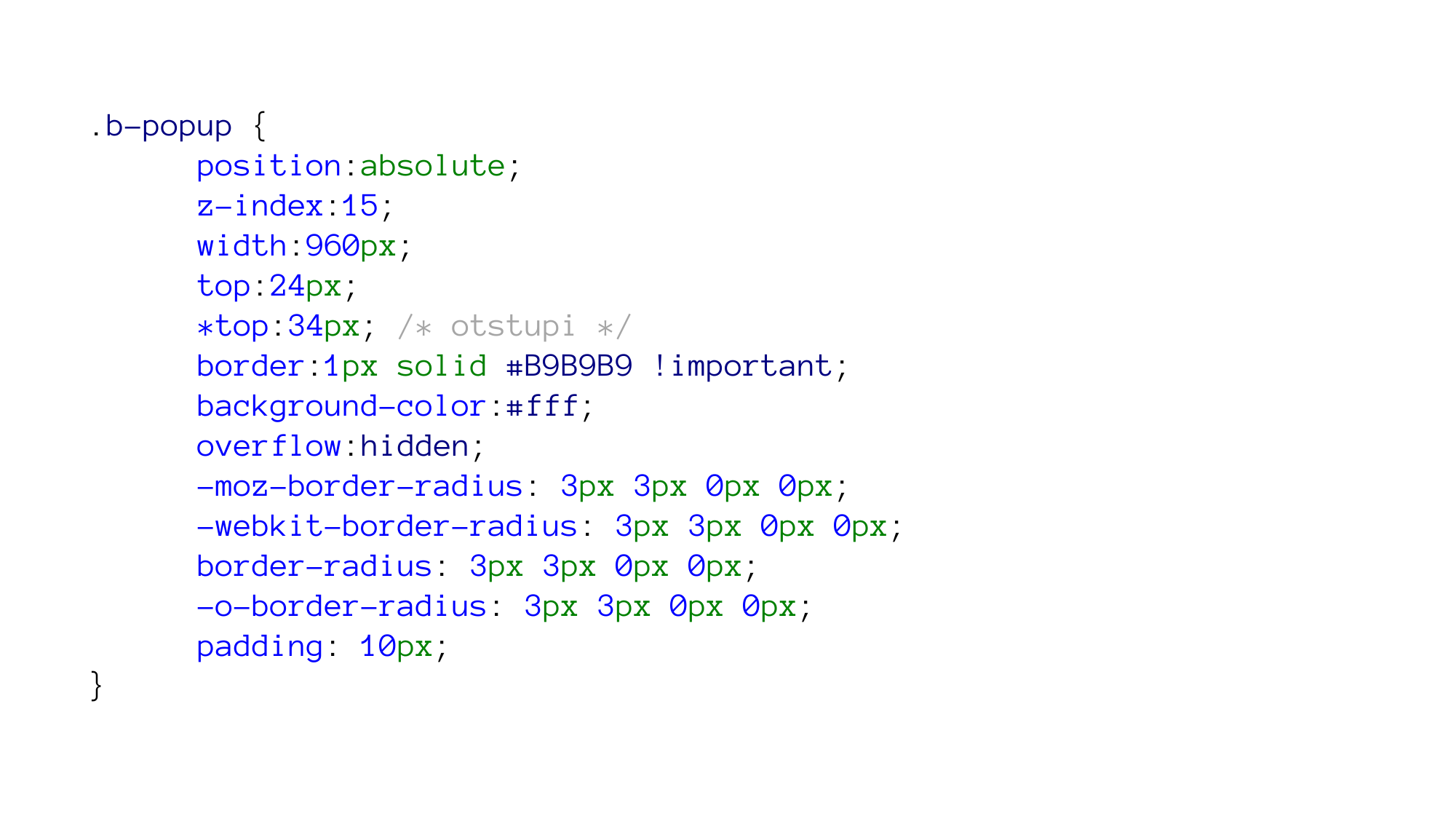

.b-popup {
	position:absolute;
	z-index:15;
	width:960px;
	top:24px;
	*top:34px; /* otstupi */
	border:1px solid #B9B9B9 !important;
	background-color:#fff;
	overflow:hidden;
	-moz-border-radius: 3px 3px 0px 0px;
	-webkit-border-radius: 3px 3px 0px 0px;
	border-radius: 3px 3px 0px 0px;
	-o-border-radius: 3px 3px 0px 0px;
	padding: 10px;
}